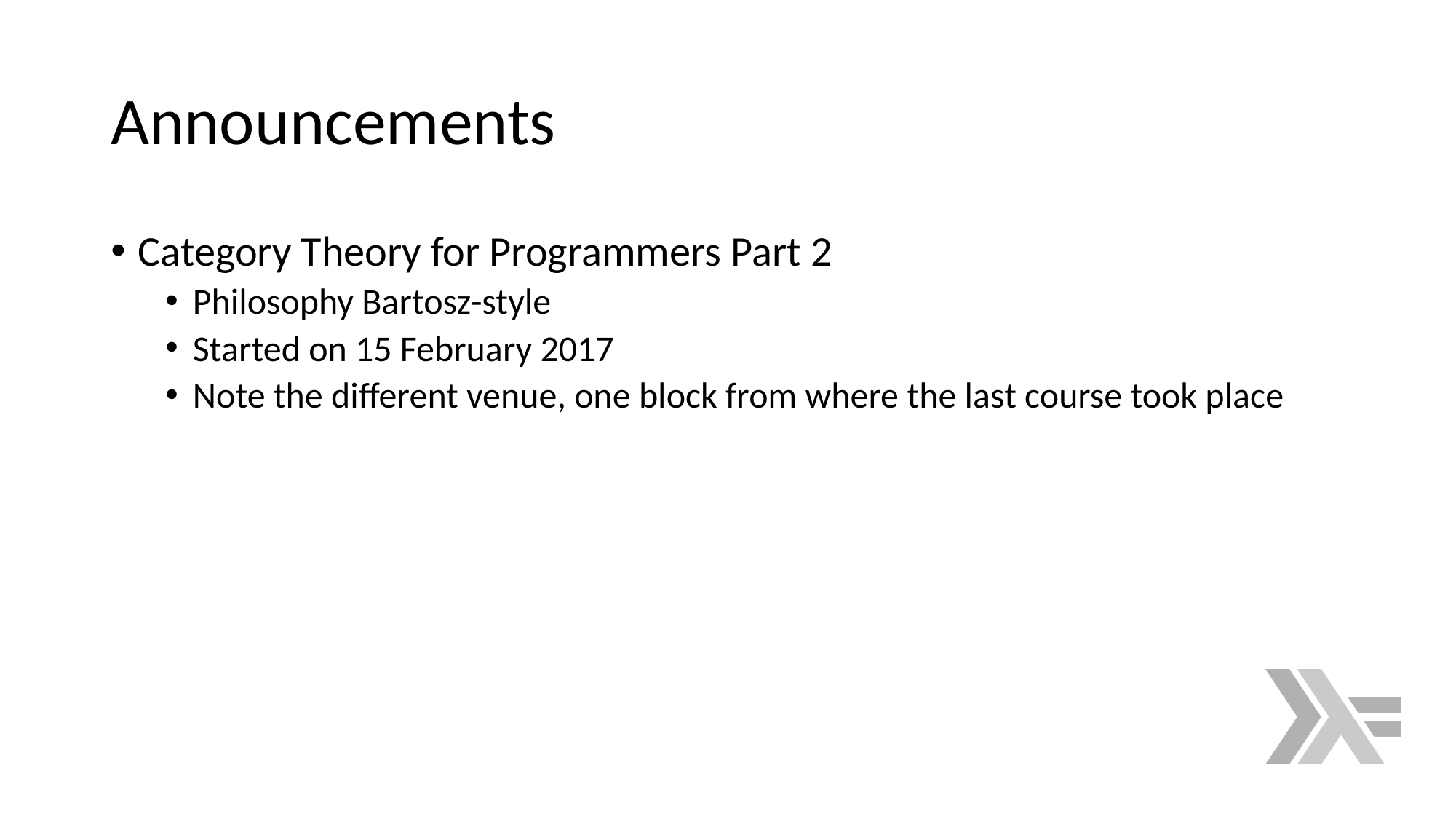

# Announcements
Category Theory for Programmers Part 2
Philosophy Bartosz-style
Started on 15 February 2017
Note the different venue, one block from where the last course took place